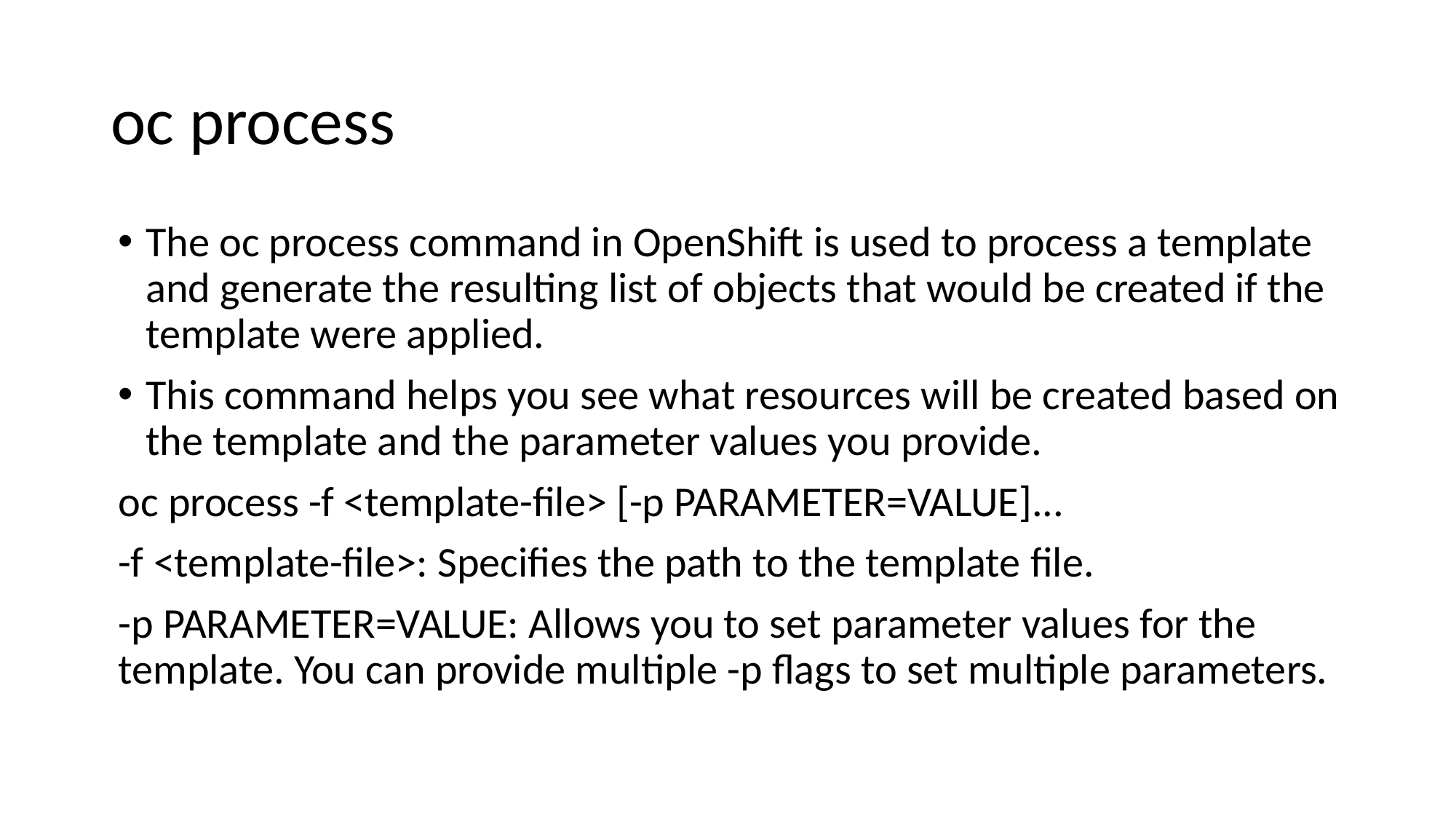

# oc process
The oc process command in OpenShift is used to process a template and generate the resulting list of objects that would be created if the template were applied.
This command helps you see what resources will be created based on the template and the parameter values you provide.
oc process -f <template-file> [-p PARAMETER=VALUE]...
-f <template-file>: Specifies the path to the template file.
-p PARAMETER=VALUE: Allows you to set parameter values for the template. You can provide multiple -p flags to set multiple parameters.